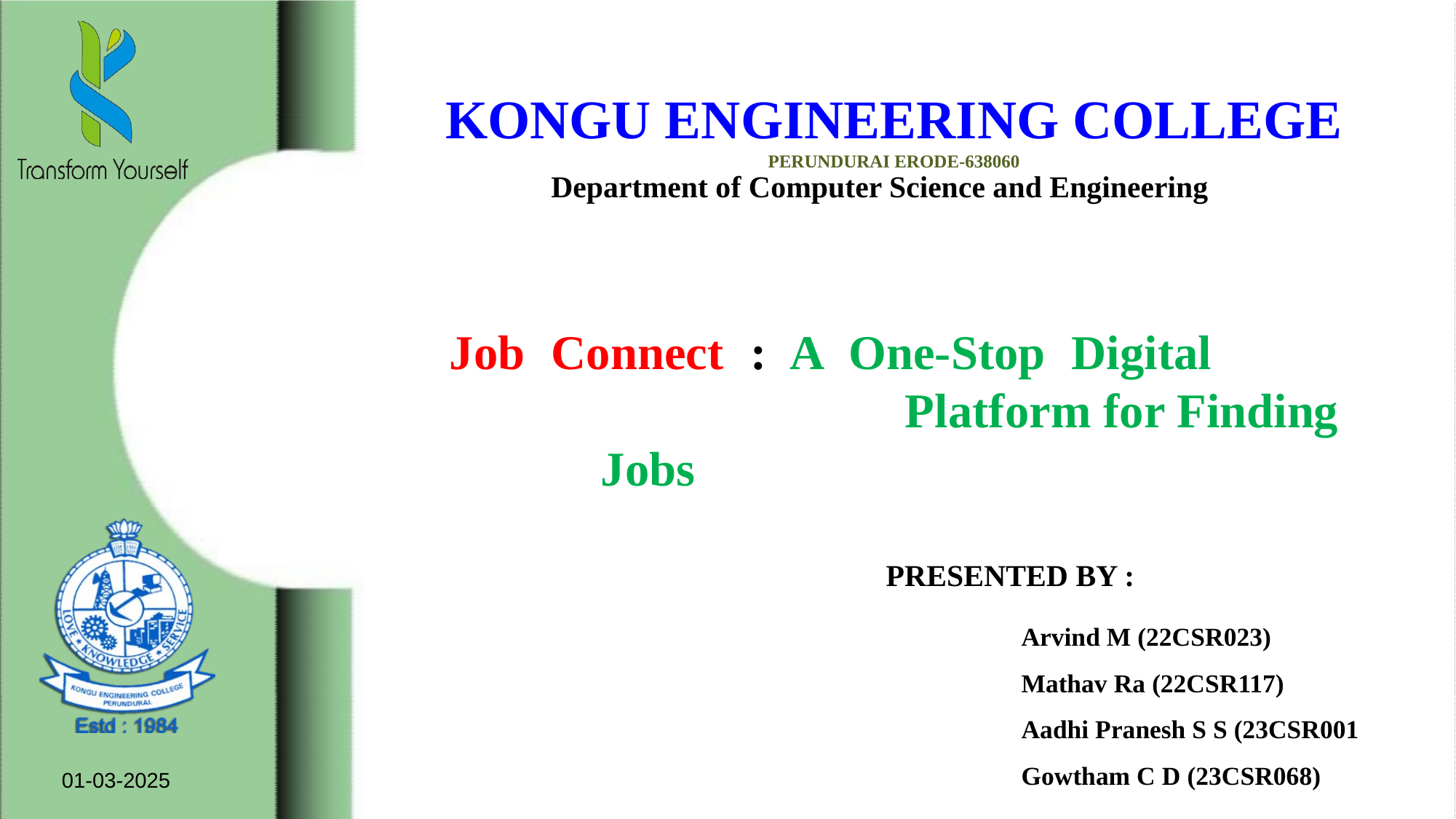

KONGU ENGINEERING COLLEGE
PERUNDURAI ERODE-638060
Department of Computer Science and Engineering
# Job Connect : A One-Stop Digital 			       Platform for Finding Jobs
PRESENTED BY :
Arvind M (22CSR023)
Mathav Ra (22CSR117)
Aadhi Pranesh S S (23CSR001
Gowtham C D (23CSR068)
01-03-2025